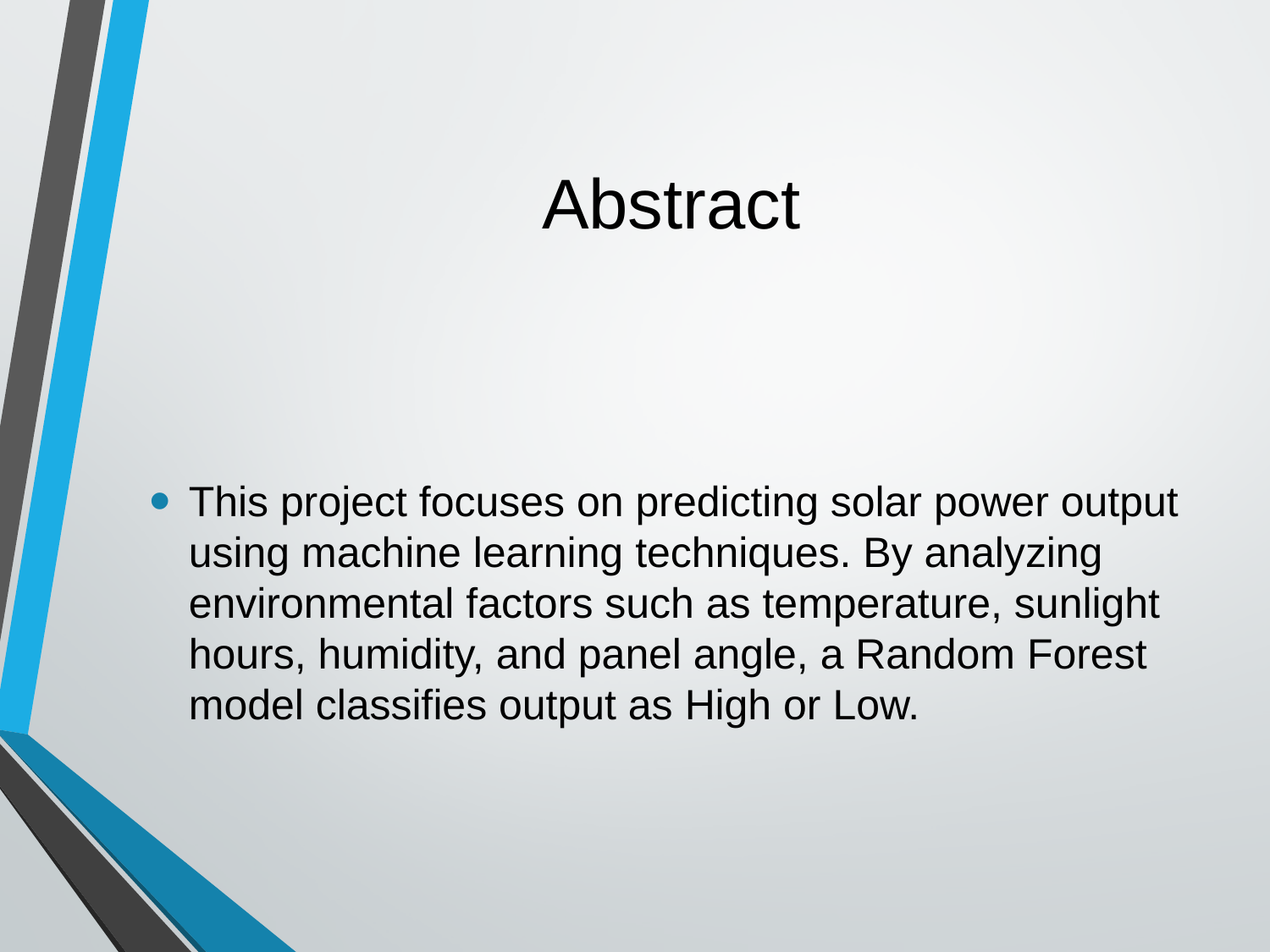

# Abstract
This project focuses on predicting solar power output using machine learning techniques. By analyzing environmental factors such as temperature, sunlight hours, humidity, and panel angle, a Random Forest model classifies output as High or Low.